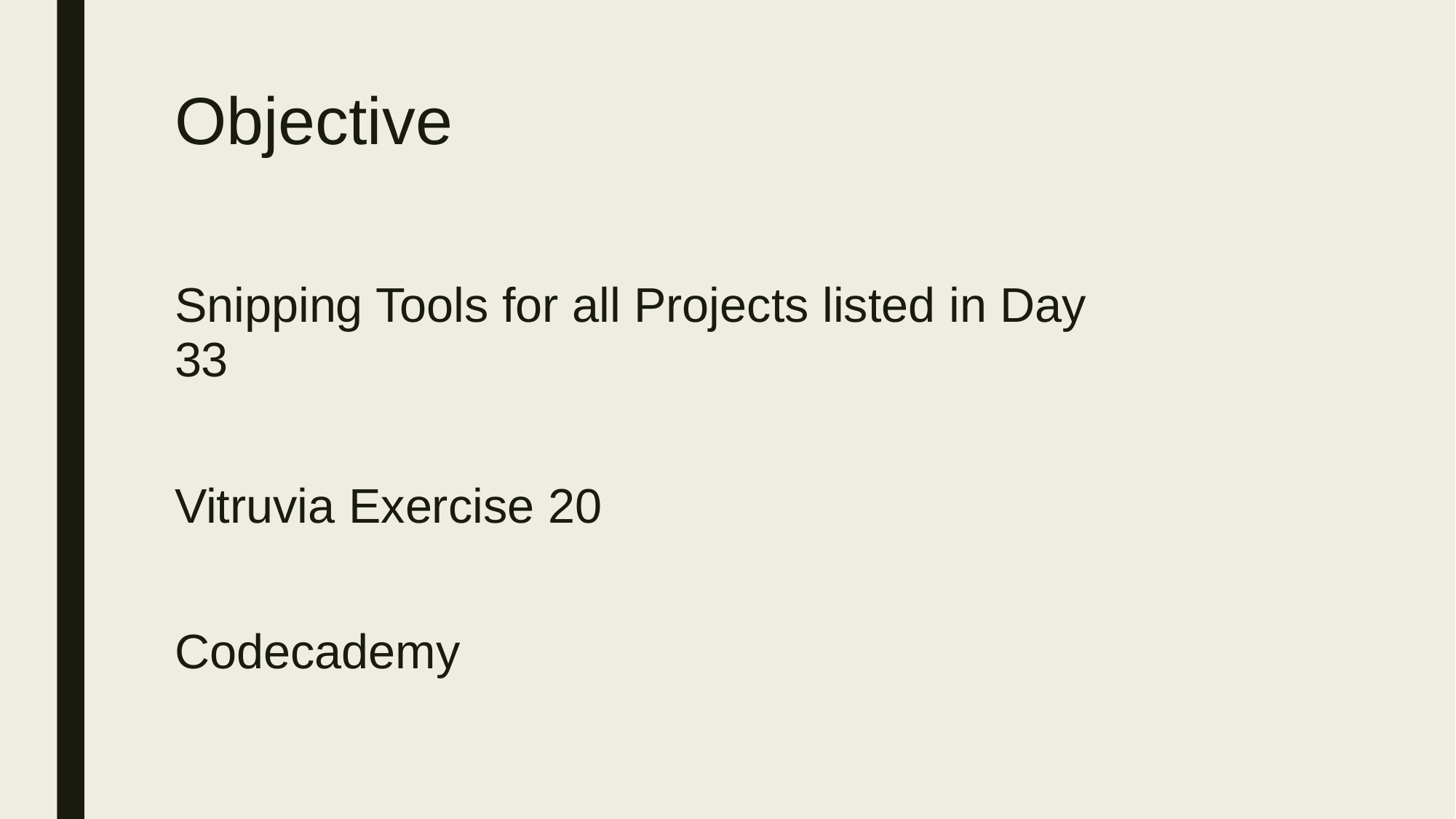

# Objective
Snipping Tools for all Projects listed in Day 33

Vitruvia Exercise 20

Codecademy